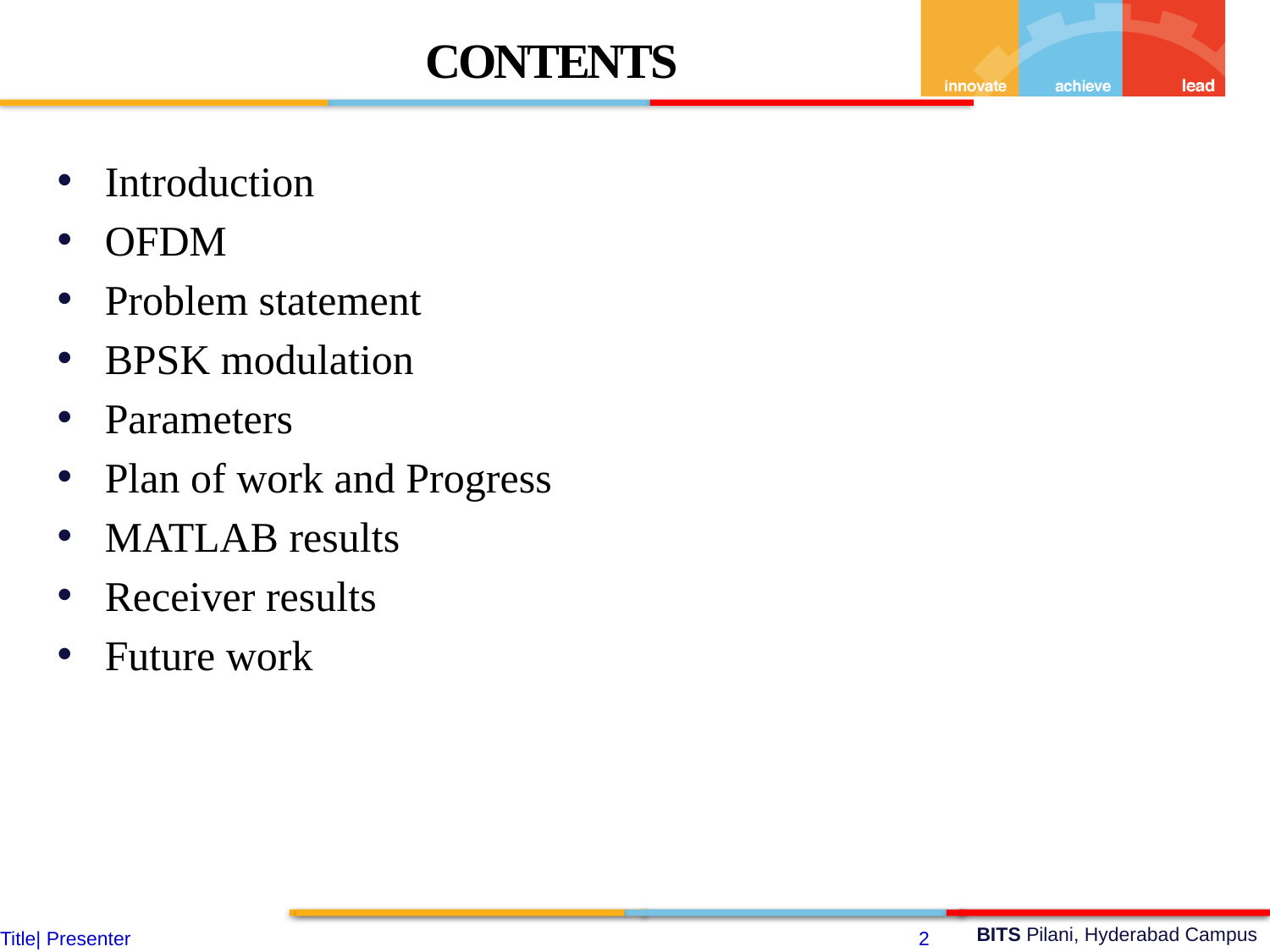

CONTENTS
Introduction
OFDM
Problem statement
BPSK modulation
Parameters
Plan of work and Progress
MATLAB results
Receiver results
Future work